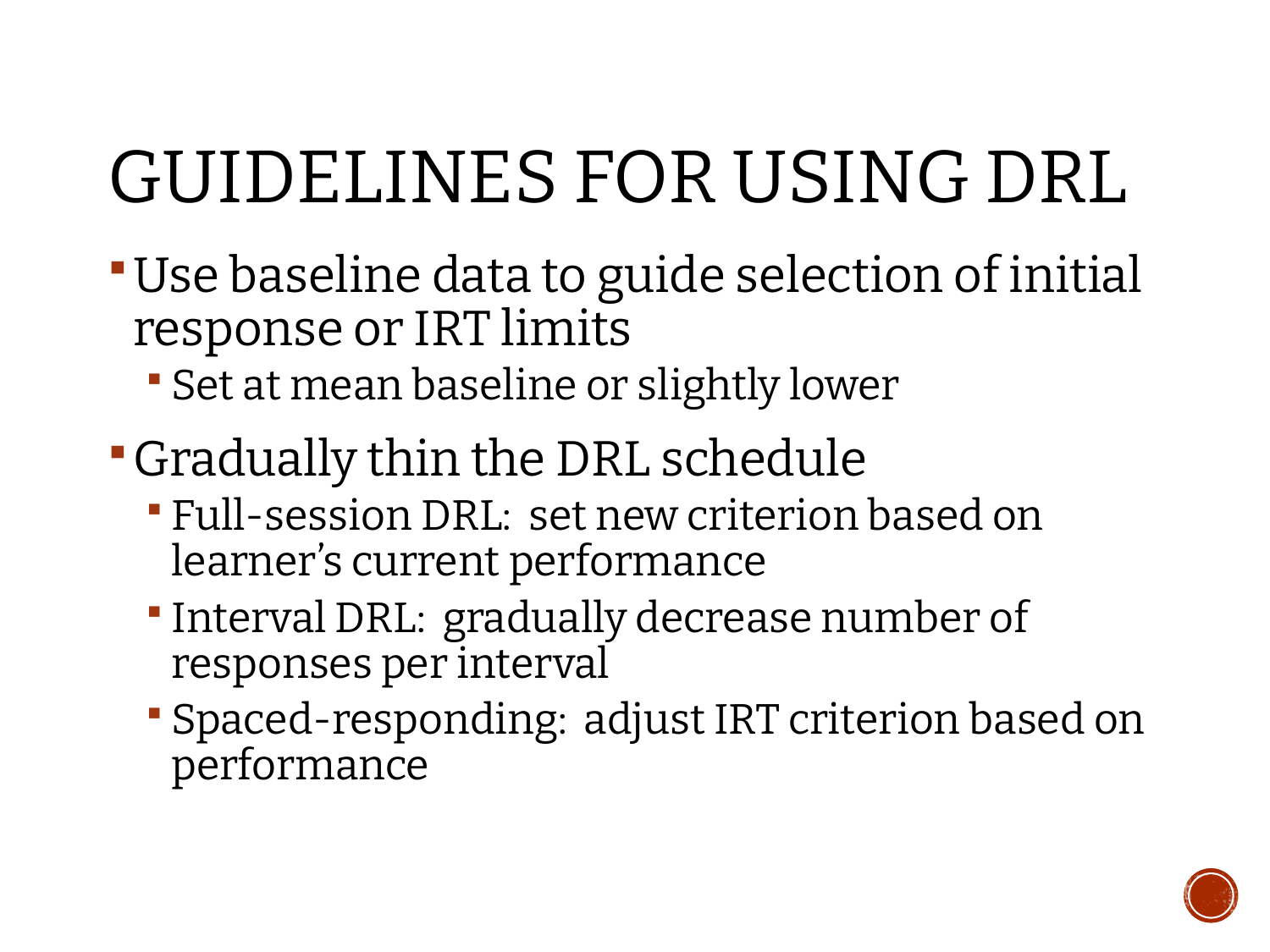

# Guidelines for Using DRL
Use baseline data to guide selection of initial response or IRT limits
Set at mean baseline or slightly lower
Gradually thin the DRL schedule
Full-session DRL:  set new criterion based on learner’s current performance
Interval DRL:  gradually decrease number of responses per interval
Spaced-responding:  adjust IRT criterion based on performance